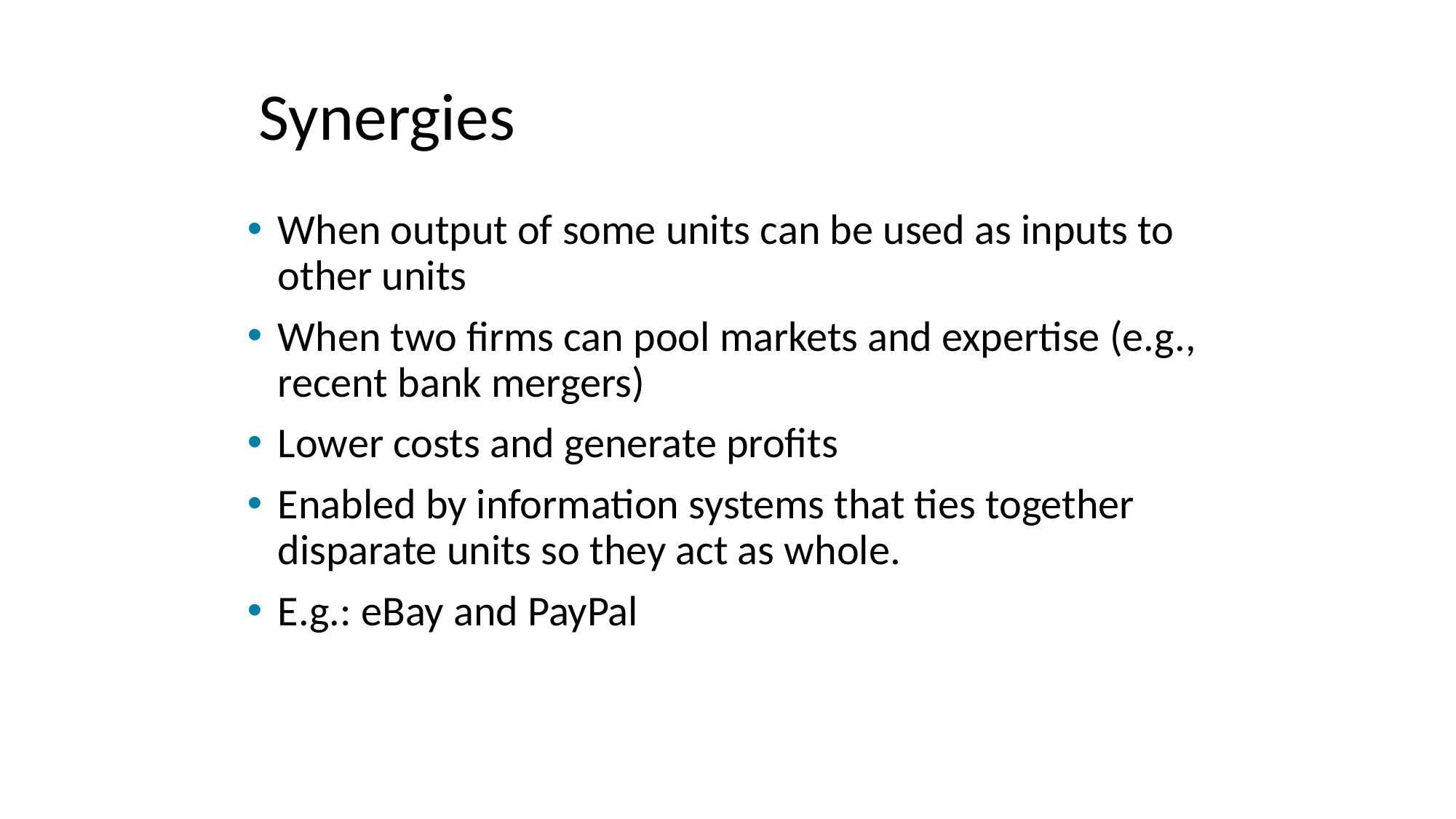

# Synergies
When output of some units can be used as inputs to other units
When two firms can pool markets and expertise (e.g., recent bank mergers)
Lower costs and generate profits
Enabled by information systems that ties together disparate units so they act as whole.
E.g.: eBay and PayPal